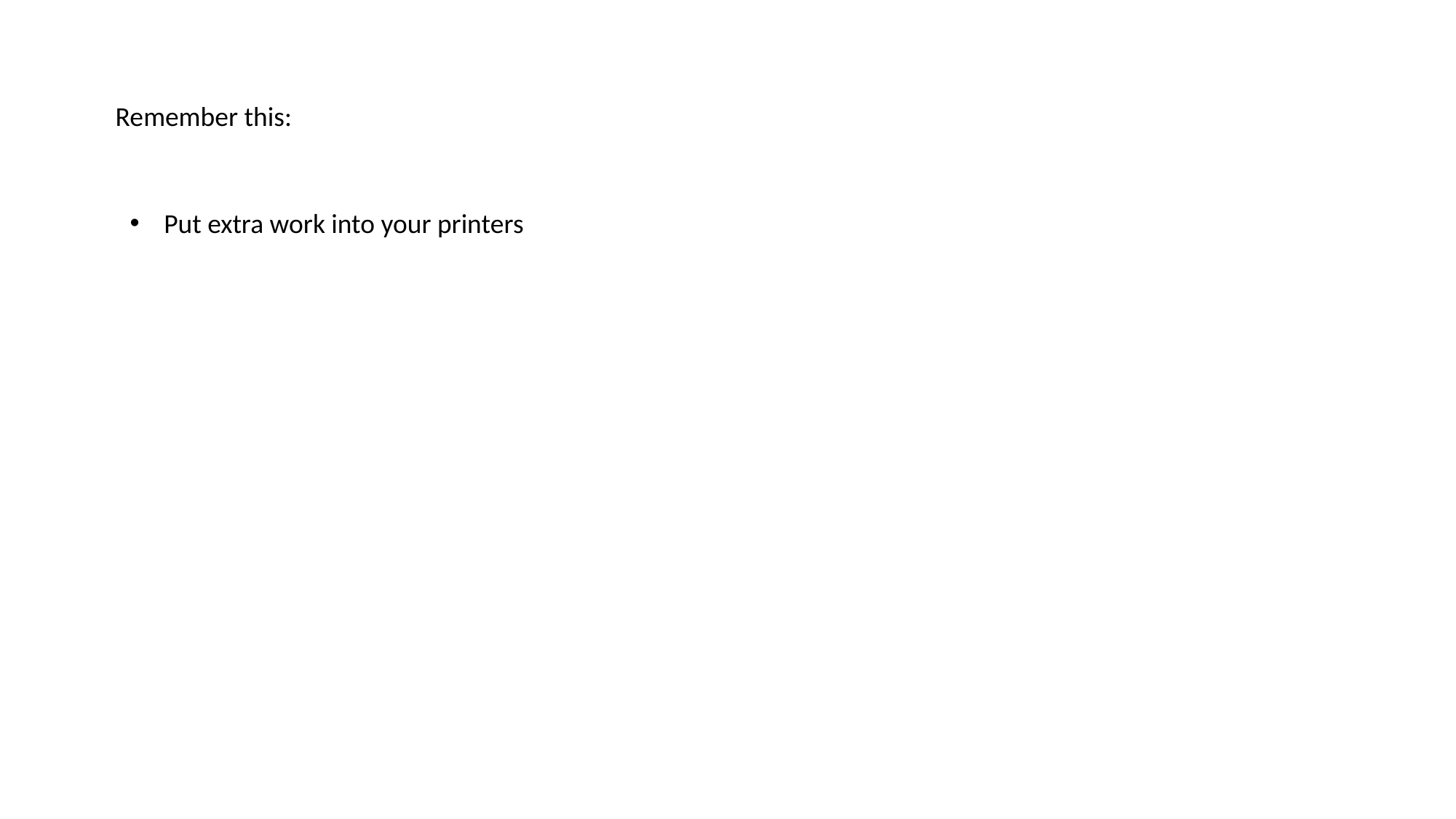

Remember this:
Put extra work into your printers